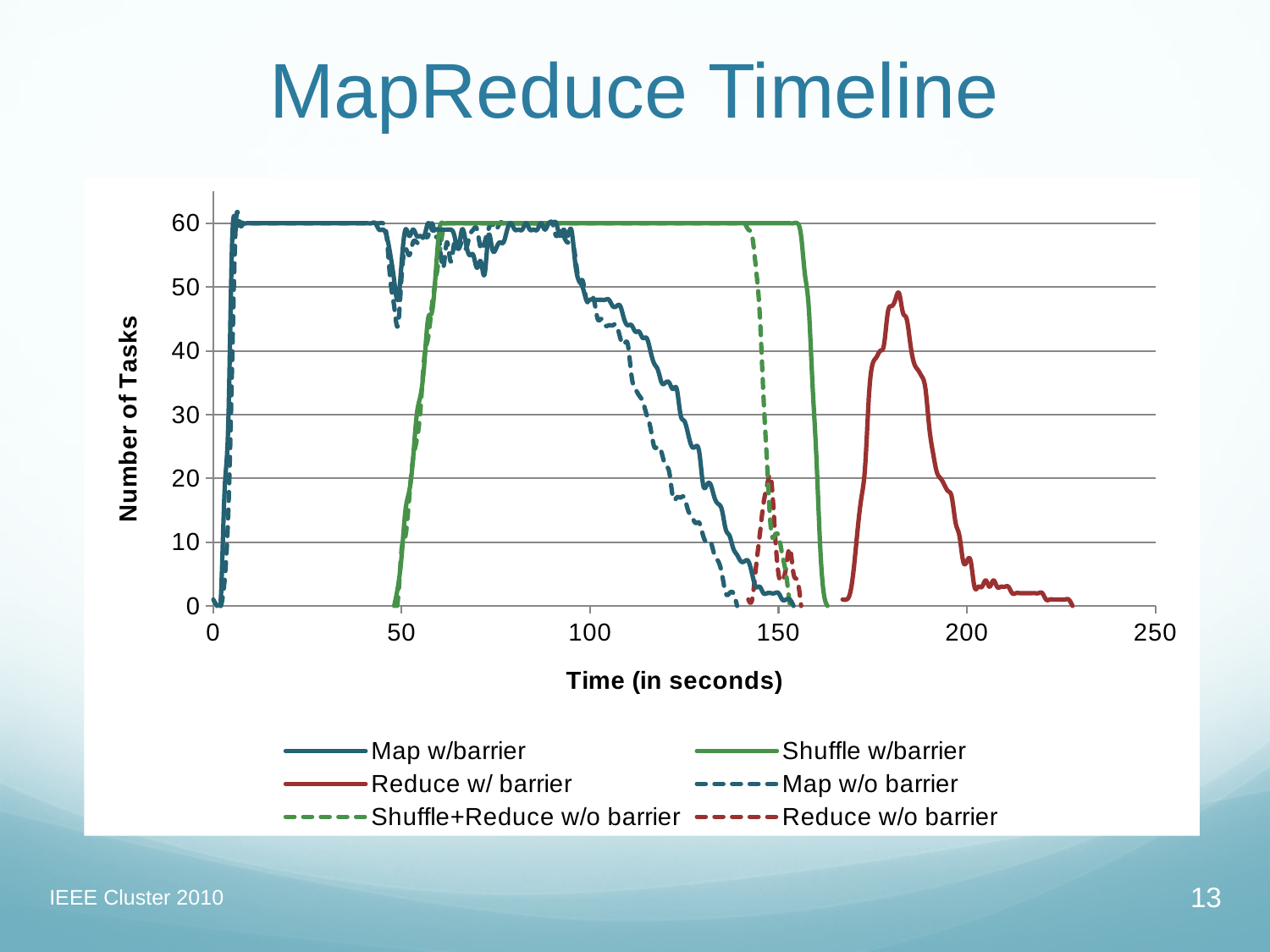

# MapReduce Timeline

### Chart

| Category |  |  |  |  |  |  |
|---|---|---|---|---|---|---|
IEEE Cluster 2010
13